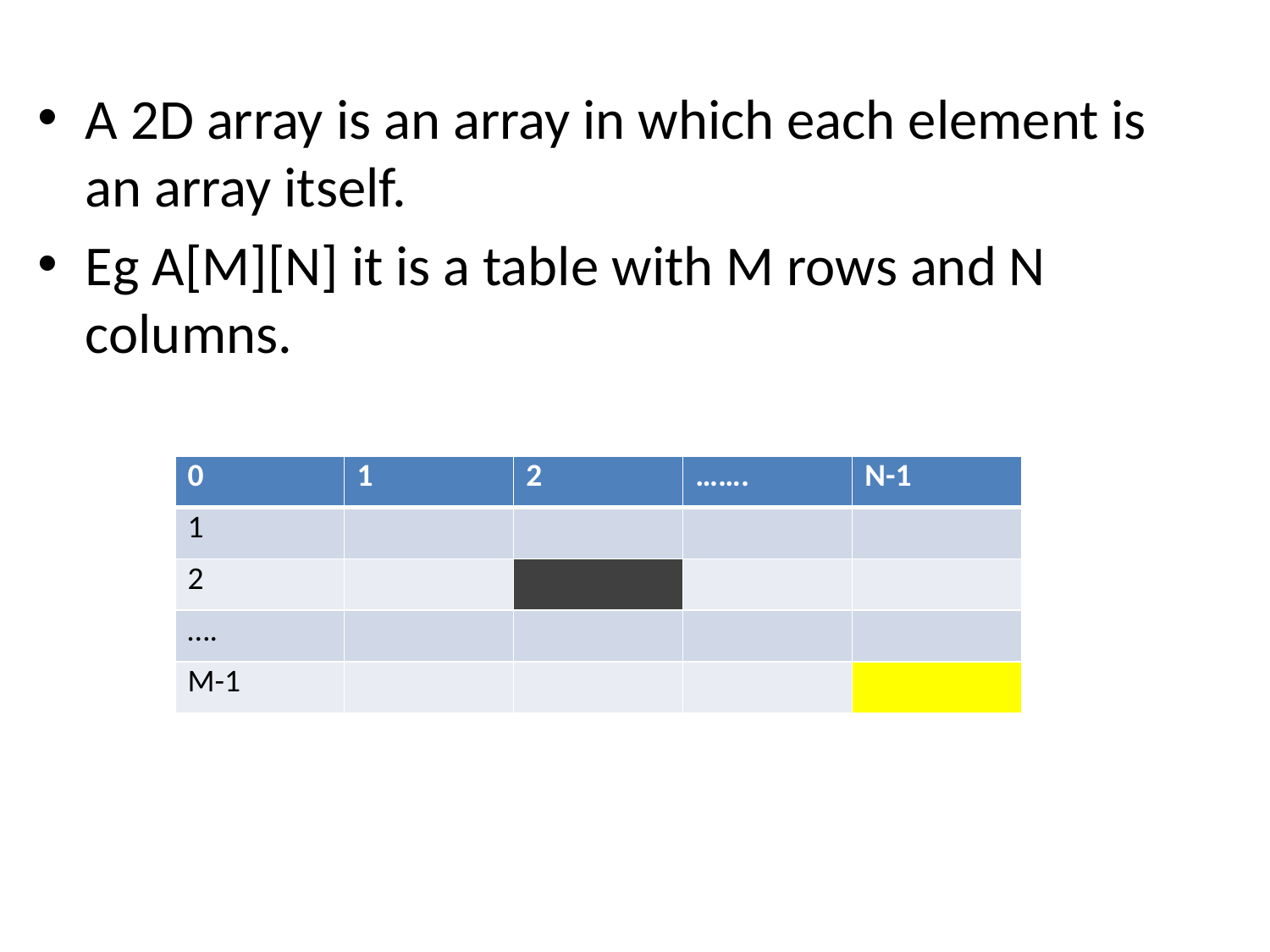

A 2D array is an array in which each element is an array itself.
Eg A[M][N] it is a table with M rows and N columns.
| 0 | 1 | 2 | ……. | N-1 |
| --- | --- | --- | --- | --- |
| 1 |  |  |  |  |
| 2 |  |  |  |  |
| …. |  |  |  |  |
| M-1 |  |  |  |  |